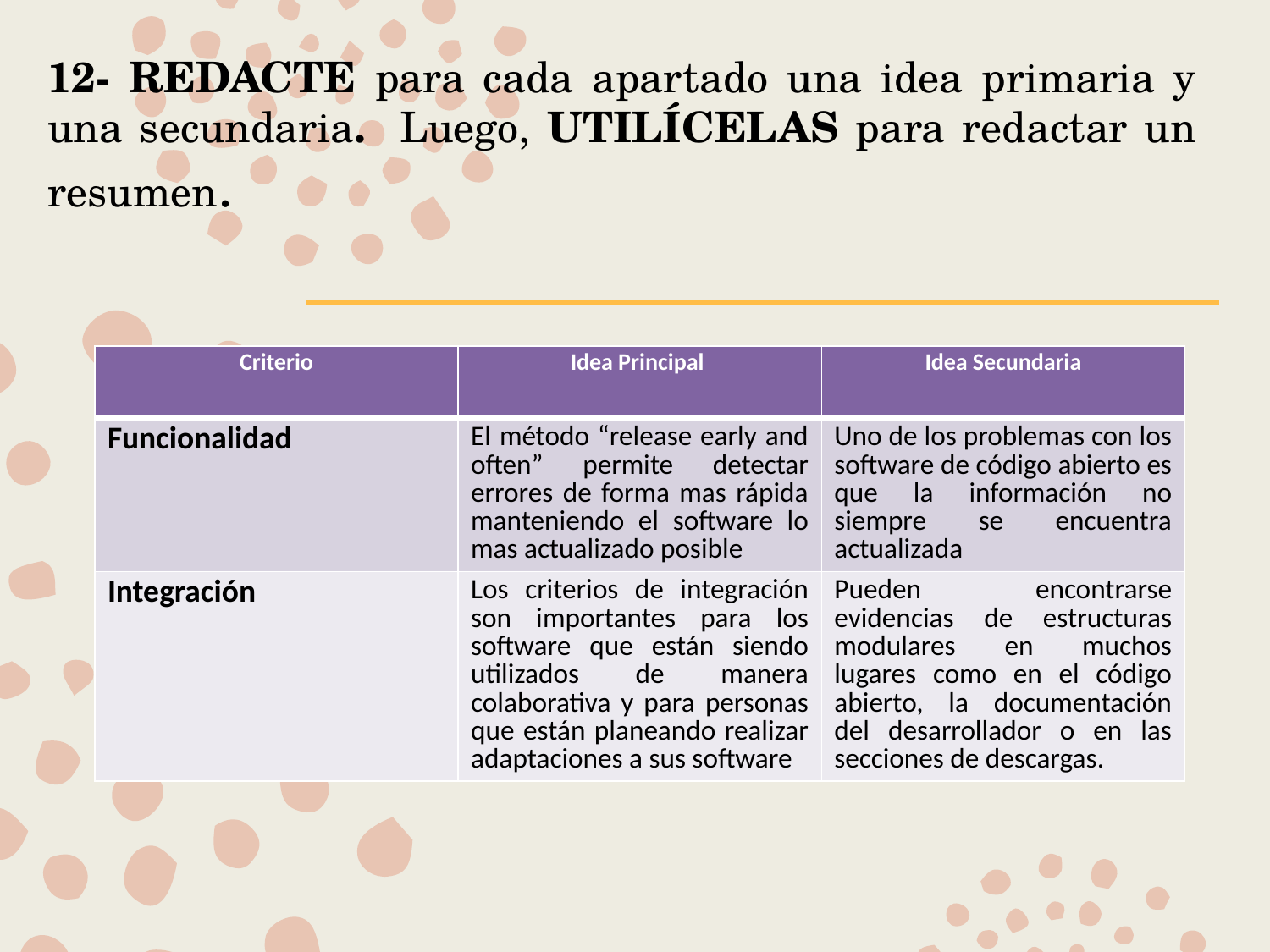

# 12- REDACTE para cada apartado una idea primaria y una secundaria.  Luego, UTILÍCELAS para redactar un resumen.
| Criterio | Idea Principal | Idea Secundaria |
| --- | --- | --- |
| Funcionalidad | El método “release early and often” permite detectar errores de forma mas rápida manteniendo el software lo mas actualizado posible | Uno de los problemas con los software de código abierto es que la información no siempre se encuentra actualizada |
| Integración | Los criterios de integración son importantes para los software que están siendo utilizados de manera colaborativa y para personas que están planeando realizar adaptaciones a sus software | Pueden encontrarse evidencias de estructuras modulares en muchos lugares como en el código abierto, la documentación del desarrollador o en las secciones de descargas. |